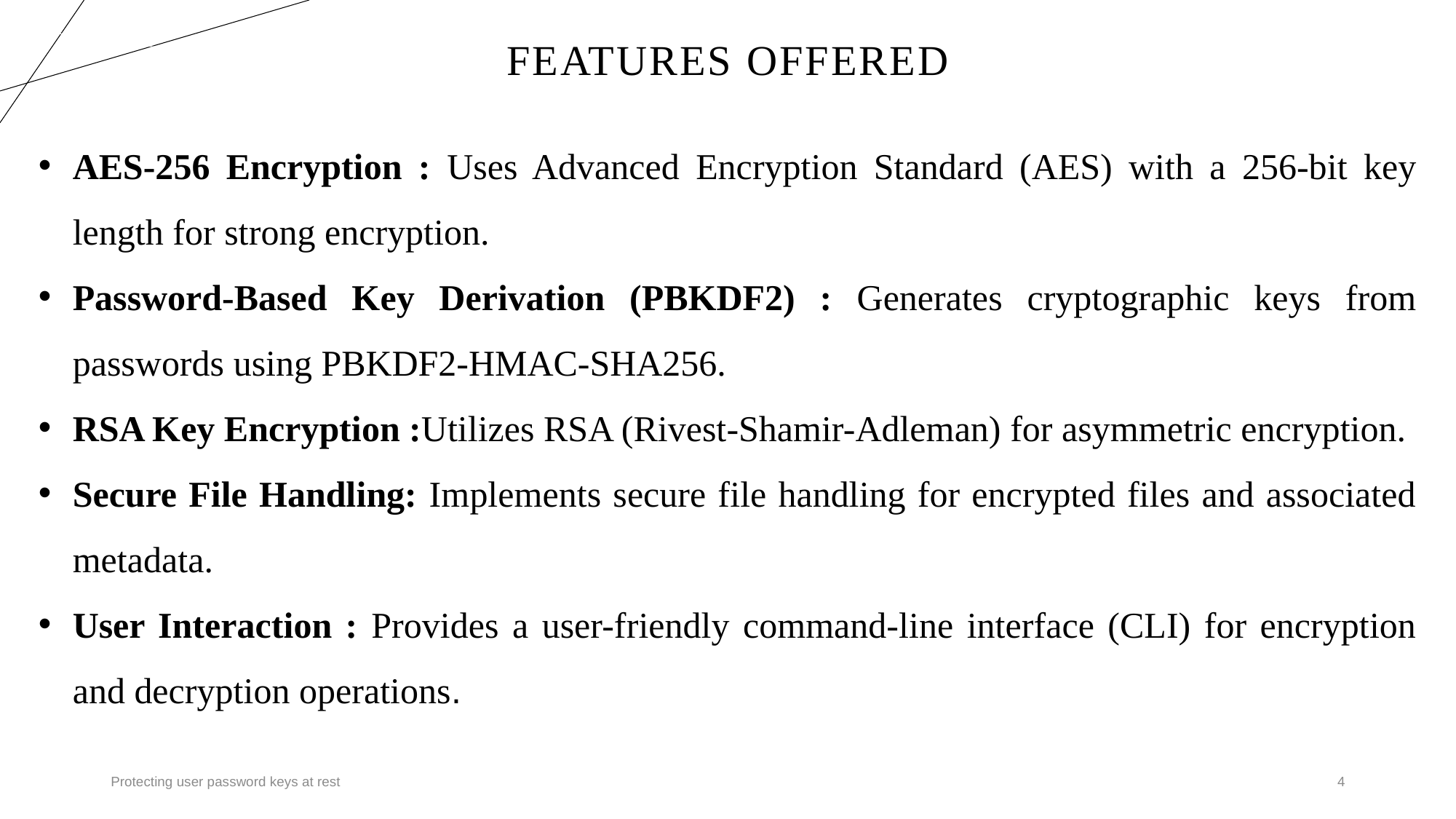

# Features offered
AES-256 Encryption : Uses Advanced Encryption Standard (AES) with a 256-bit key length for strong encryption.
Password-Based Key Derivation (PBKDF2) : Generates cryptographic keys from passwords using PBKDF2-HMAC-SHA256.
RSA Key Encryption :Utilizes RSA (Rivest-Shamir-Adleman) for asymmetric encryption.
Secure File Handling: Implements secure file handling for encrypted files and associated metadata.
User Interaction : Provides a user-friendly command-line interface (CLI) for encryption and decryption operations.

Protecting user password keys at rest
4